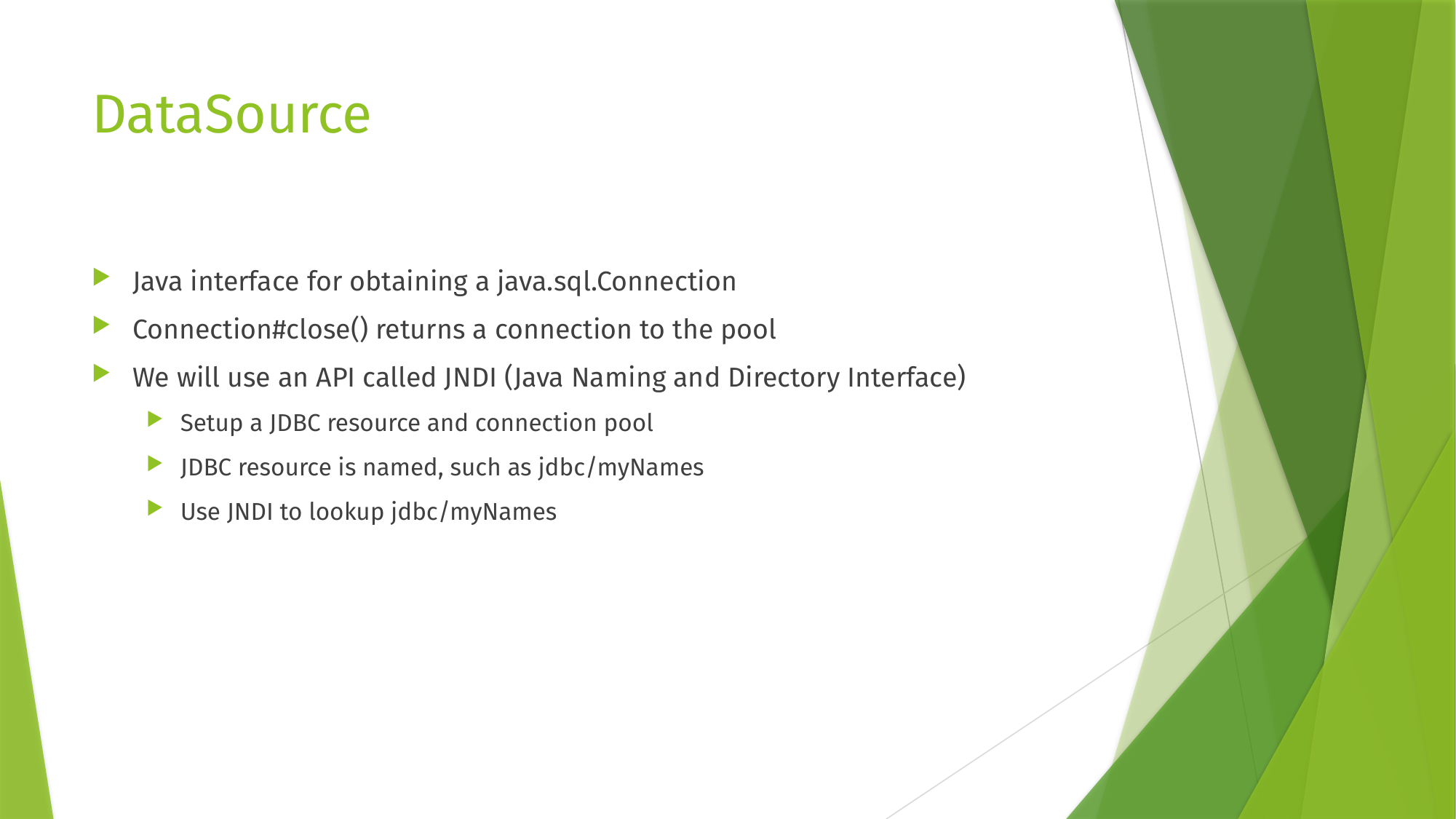

# DataSource
Java interface for obtaining a java.sql.Connection
Connection#close() returns a connection to the pool
We will use an API called JNDI (Java Naming and Directory Interface)
Setup a JDBC resource and connection pool
JDBC resource is named, such as jdbc/myNames
Use JNDI to lookup jdbc/myNames